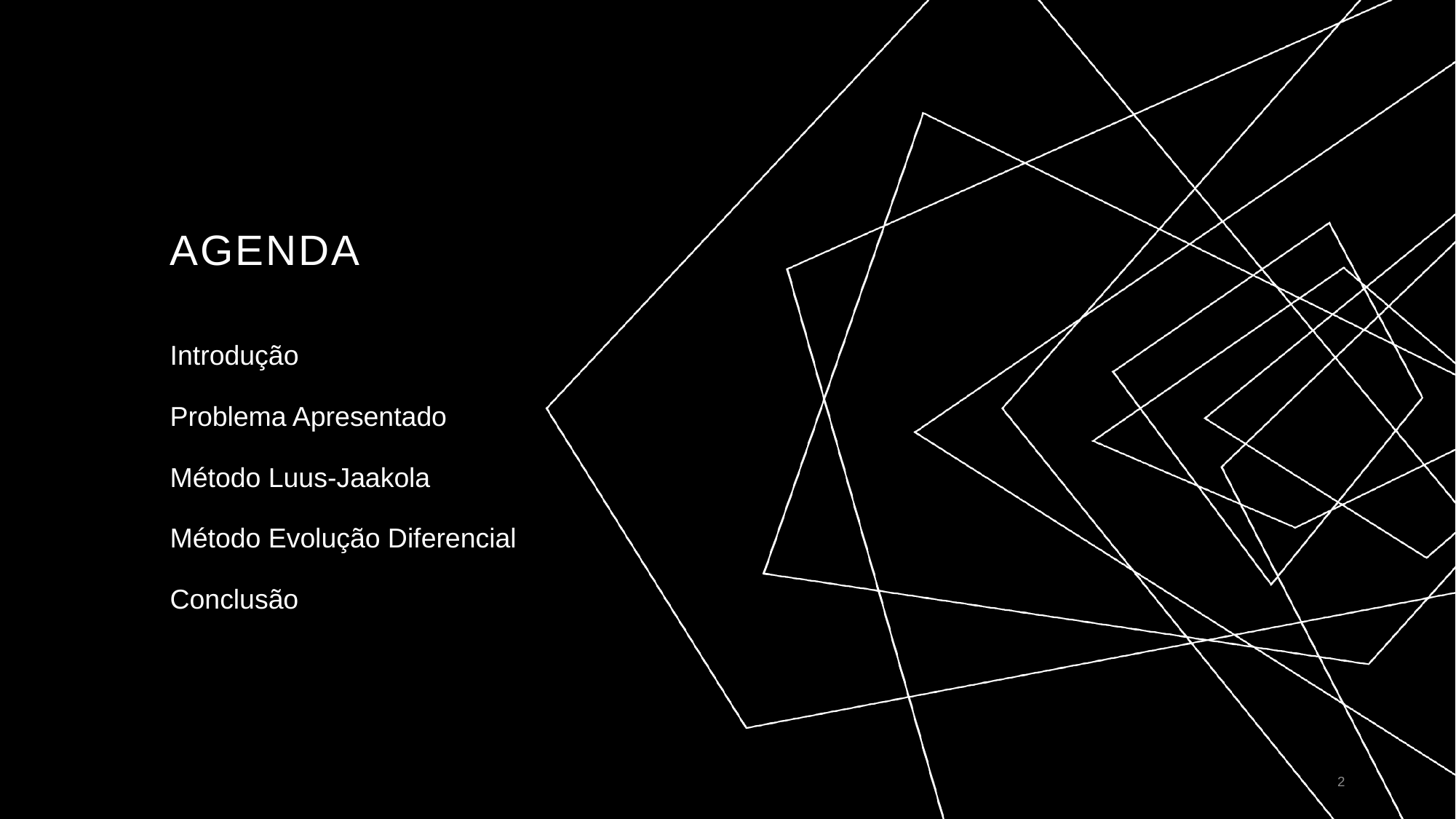

# AGENDA
Introdução
Problema Apresentado
Método Luus-Jaakola
Método Evolução Diferencial
Conclusão
2